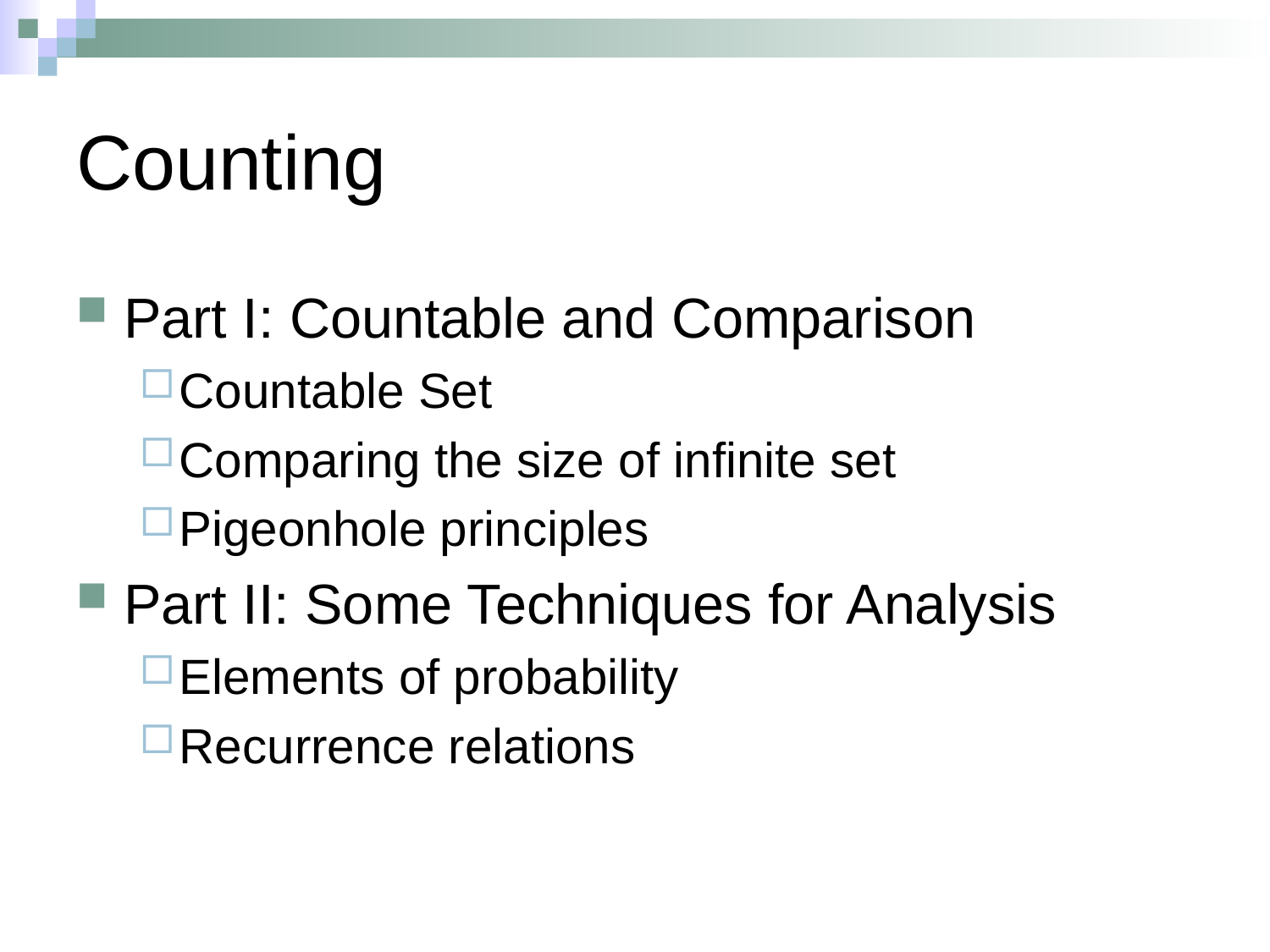

# Counting
Part I: Countable and Comparison
Countable Set
Comparing the size of infinite set
Pigeonhole principles
Part II: Some Techniques for Analysis
Elements of probability
Recurrence relations